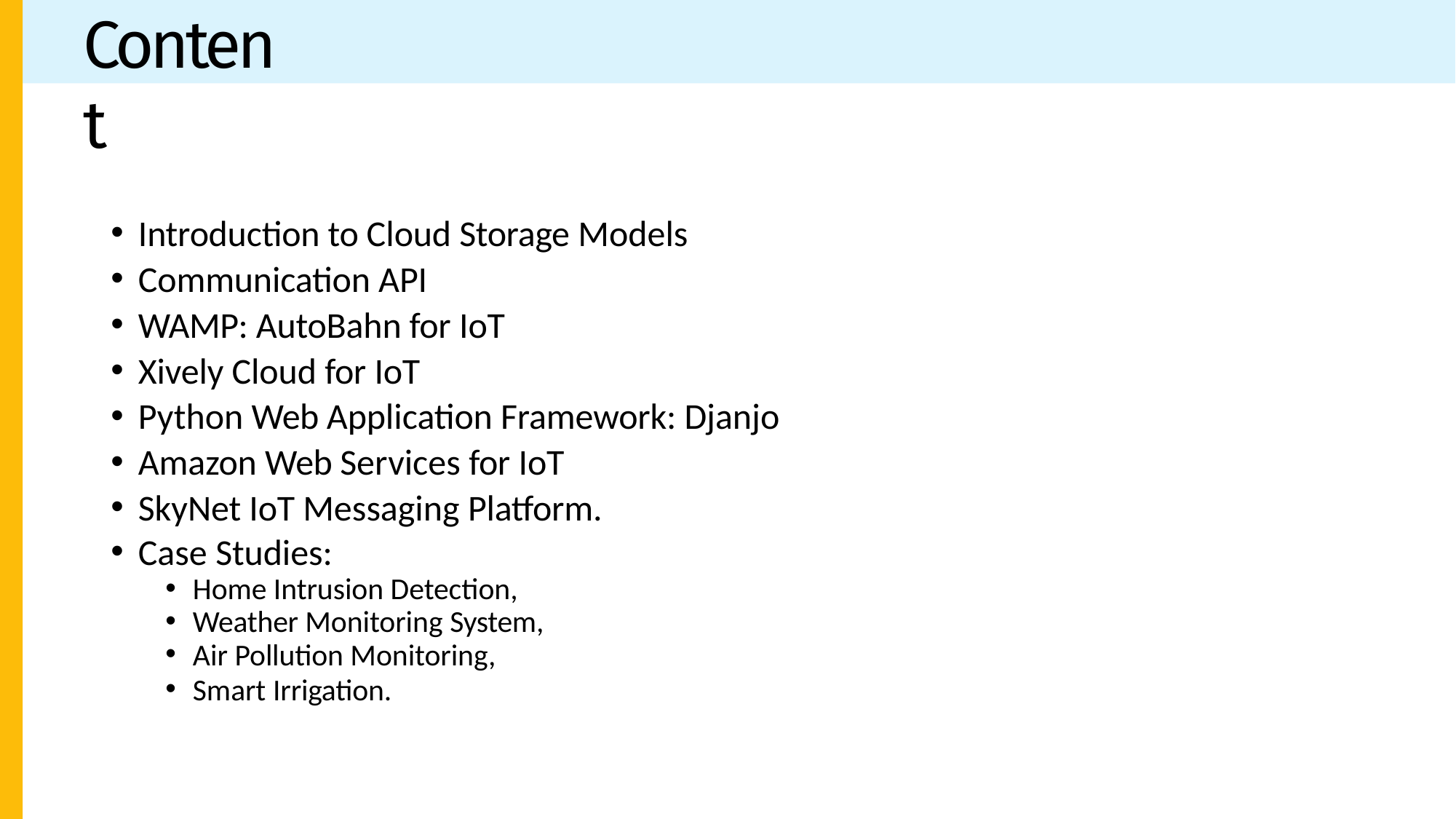

# Content
Introduction to Cloud Storage Models
Communication API
WAMP: AutoBahn for IoT
Xively Cloud for IoT
Python Web Application Framework: Djanjo
Amazon Web Services for IoT
SkyNet IoT Messaging Platform.
Case Studies:
Home Intrusion Detection,
Weather Monitoring System,
Air Pollution Monitoring,
Smart Irrigation.